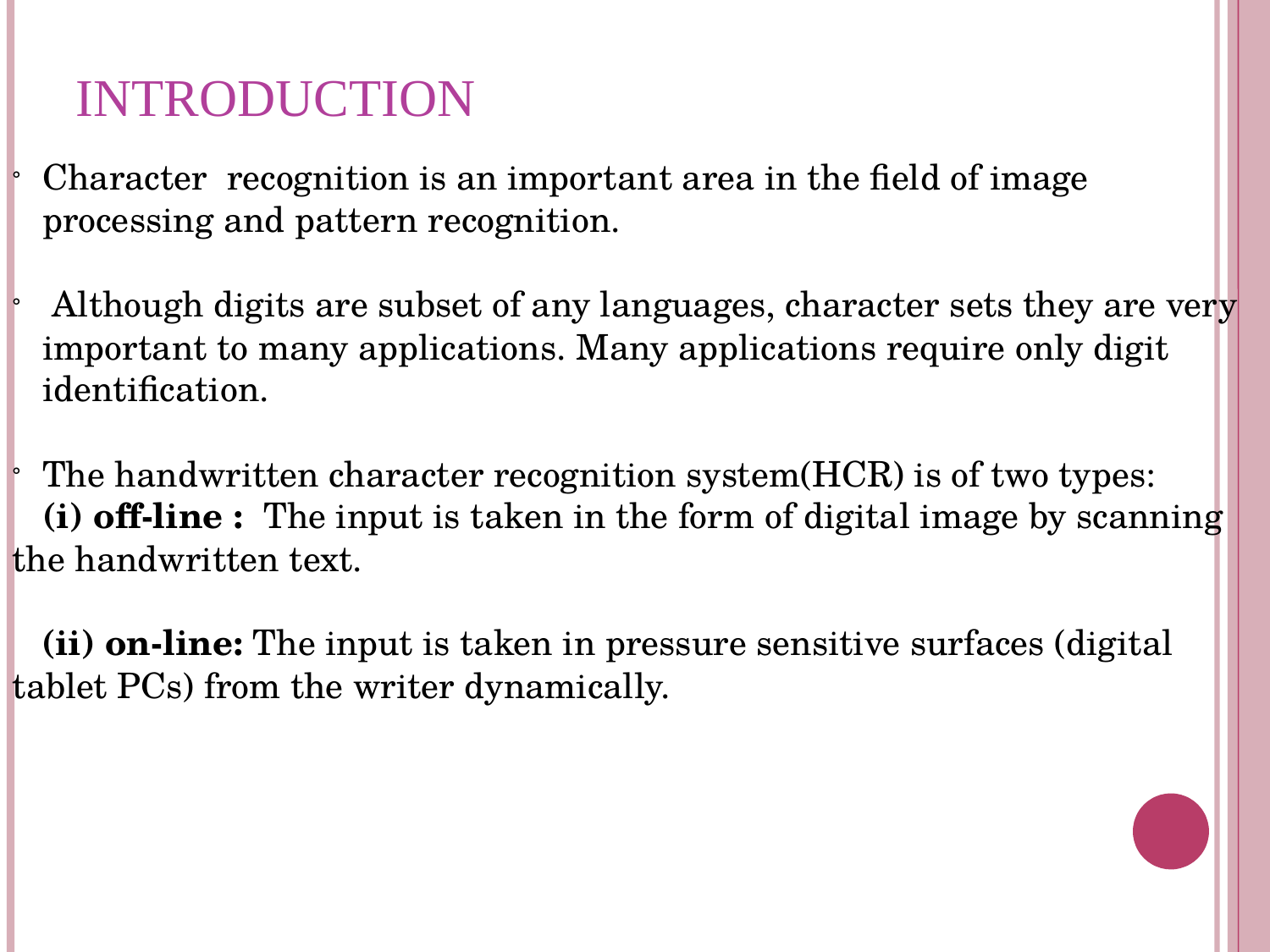

INTRODUCTION

Character  recognition is an important area in the field of image processing and pattern recognition.

 Although digits are subset of any languages, character sets they are very important to many applications. Many applications require only digit identification.

The handwritten character recognition system(HCR) is of two types:
   (i) off-line :  The input is taken in the form of digital image by scanning the handwritten text.

   (ii) on-line: The input is taken in pressure sensitive surfaces (digital tablet PCs) from the writer dynamically.